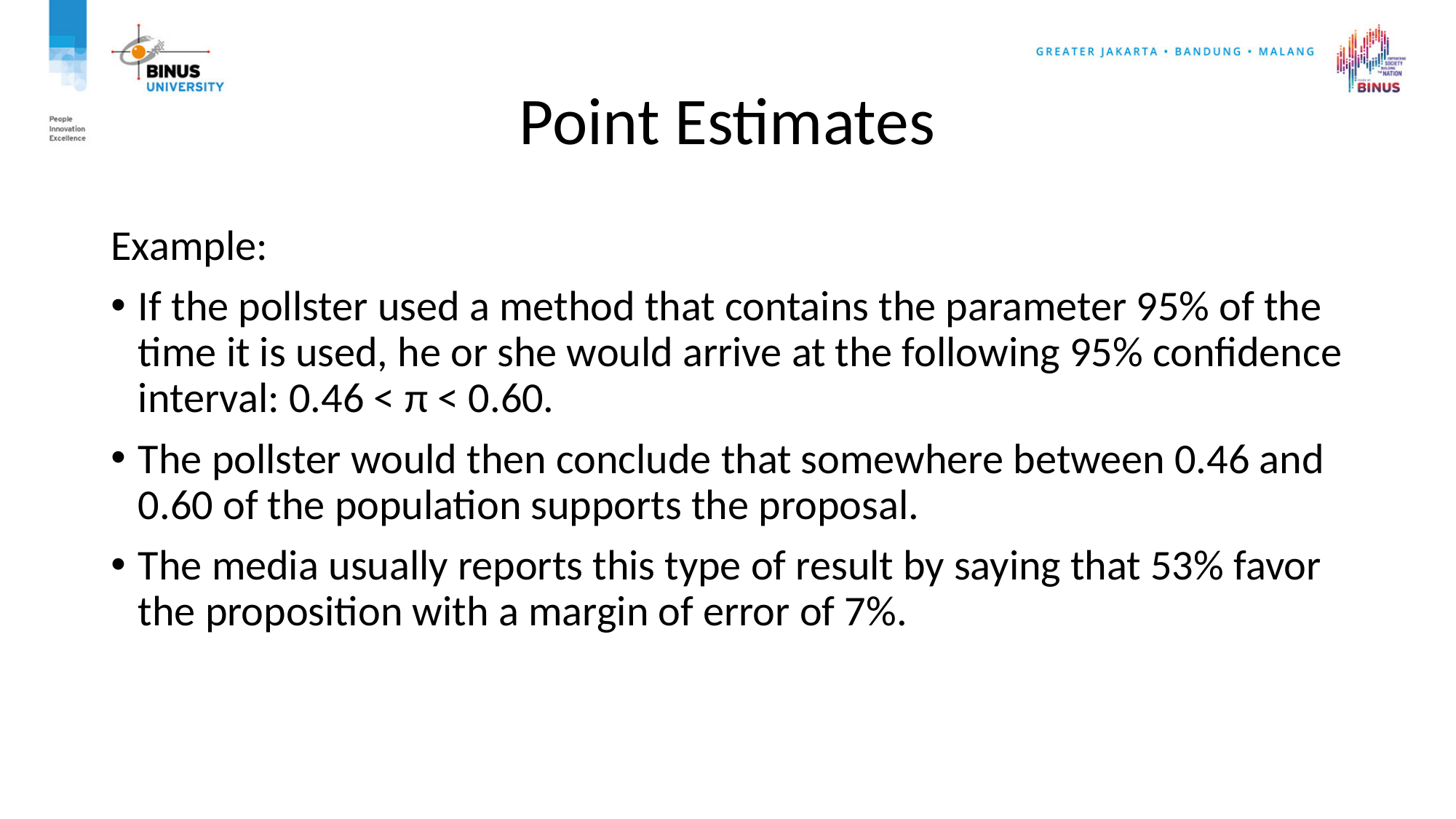

# Point Estimates
Example:
If the pollster used a method that contains the parameter 95% of the time it is used, he or she would arrive at the following 95% confidence interval: 0.46 < π < 0.60.
The pollster would then conclude that somewhere between 0.46 and 0.60 of the population supports the proposal.
The media usually reports this type of result by saying that 53% favor the proposition with a margin of error of 7%.